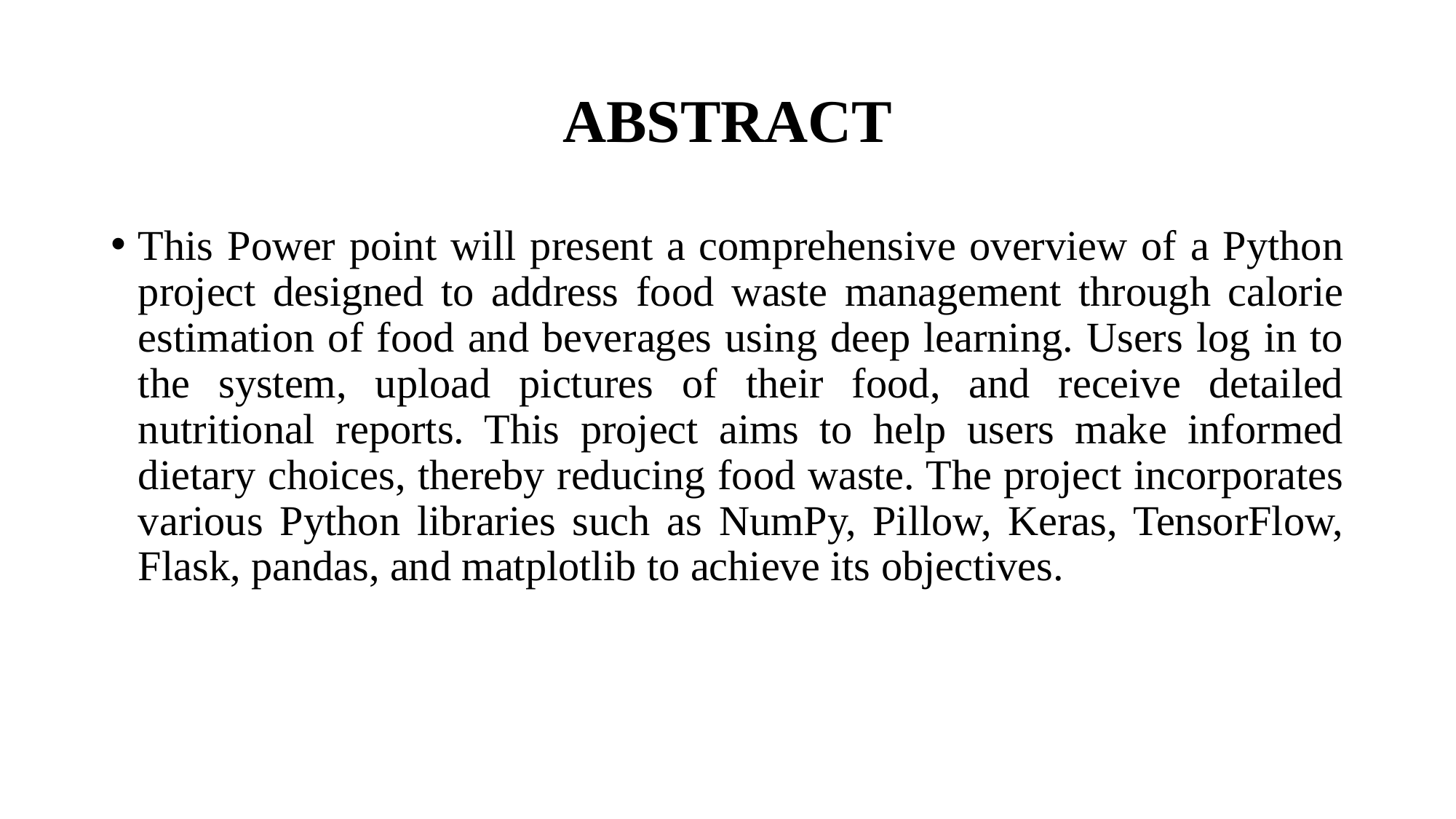

# ABSTRACT
This Power point will present a comprehensive overview of a Python project designed to address food waste management through calorie estimation of food and beverages using deep learning. Users log in to the system, upload pictures of their food, and receive detailed nutritional reports. This project aims to help users make informed dietary choices, thereby reducing food waste. The project incorporates various Python libraries such as NumPy, Pillow, Keras, TensorFlow, Flask, pandas, and matplotlib to achieve its objectives.